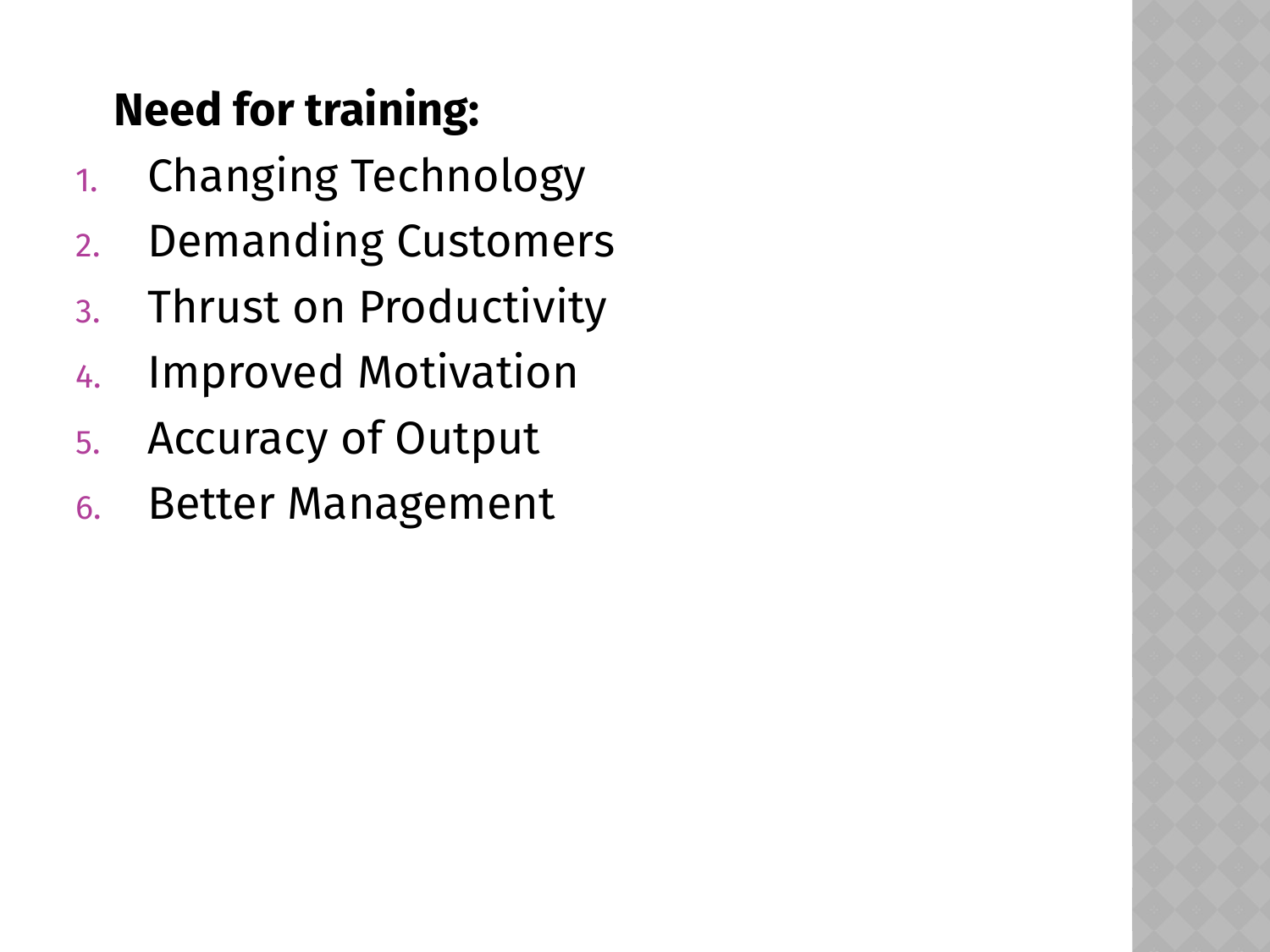

Need for training:
Changing Technology
Demanding Customers
Thrust on Productivity
Improved Motivation
Accuracy of Output
Better Management